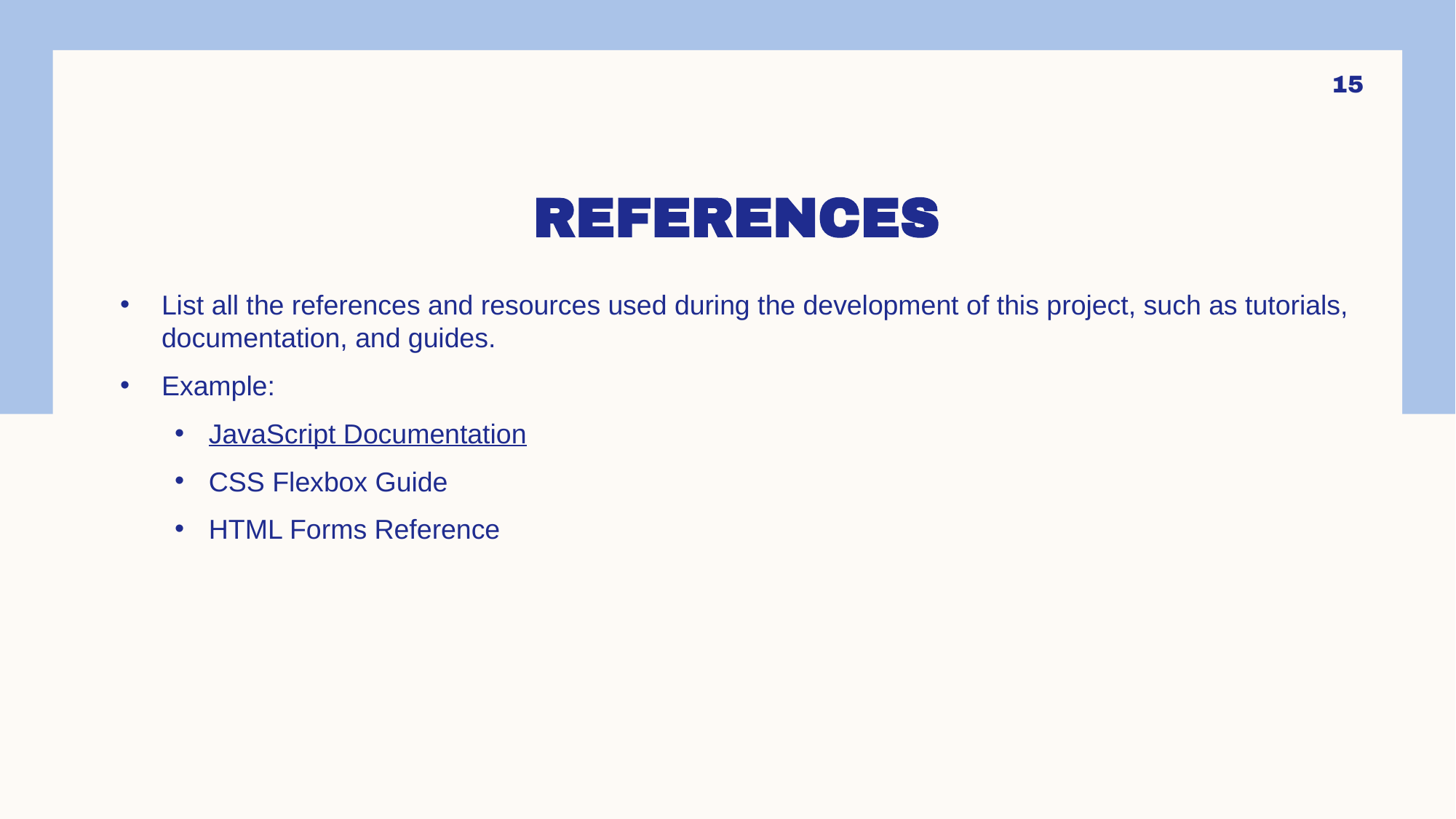

15
# References
List all the references and resources used during the development of this project, such as tutorials, documentation, and guides.
Example:
JavaScript Documentation
CSS Flexbox Guide
HTML Forms Reference